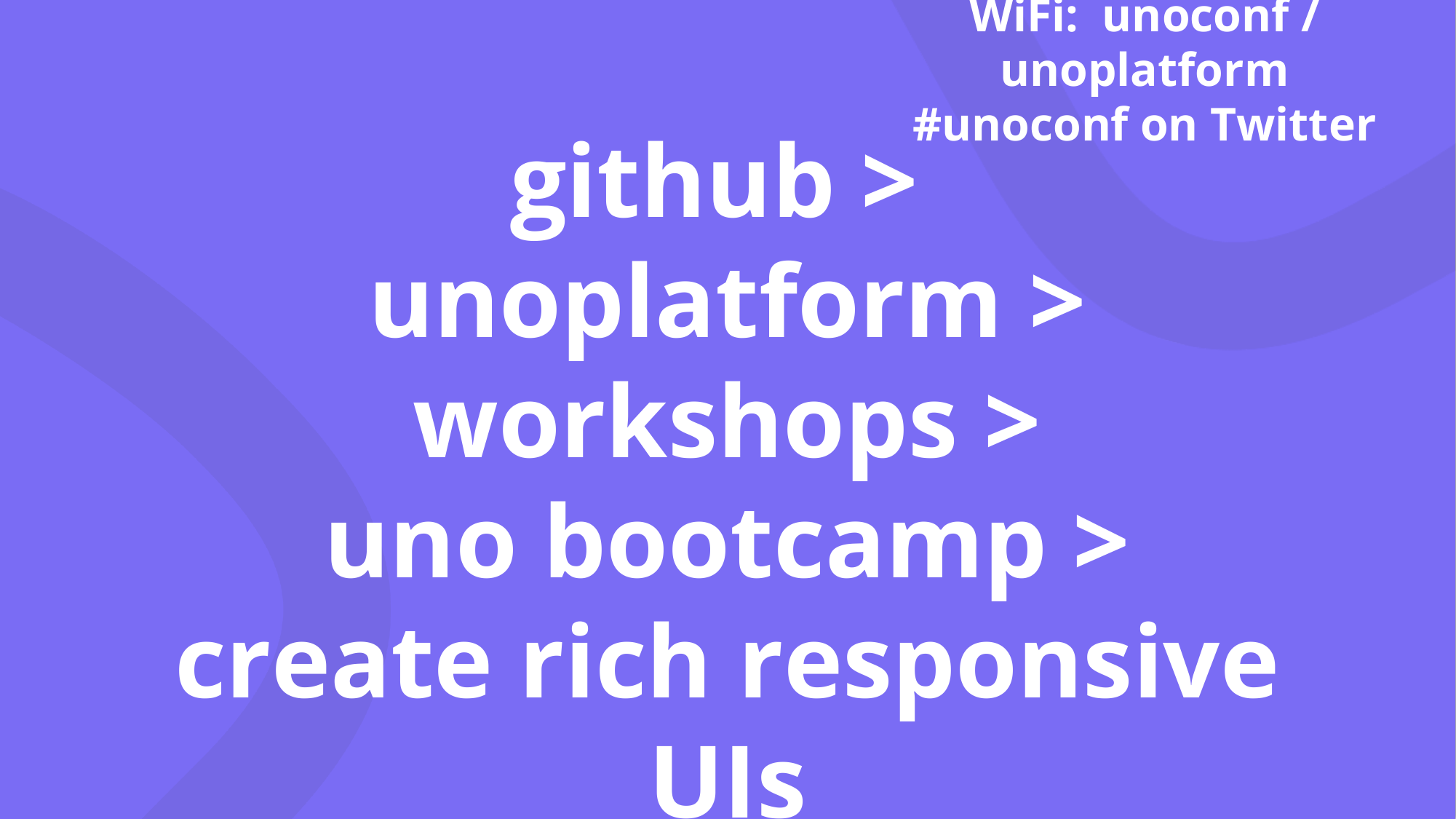

WiFi:  unoconf / unoplatform
#unoconf on Twitter
github >
unoplatform >
workshops >
uno bootcamp >
create rich responsive UIs